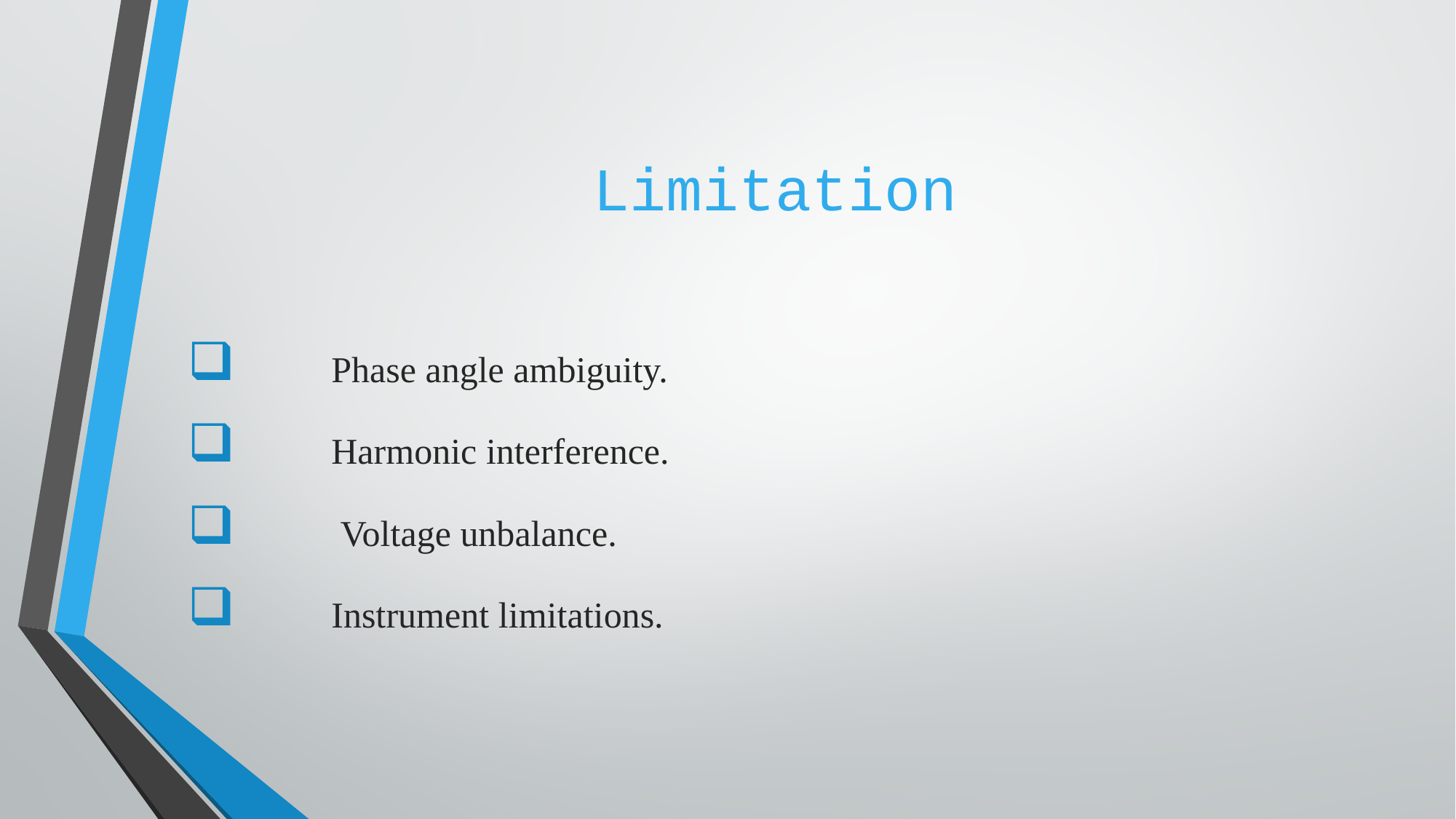

# Limitation
 	Phase angle ambiguity.
 	Harmonic interference.
 	 Voltage unbalance.
 	Instrument limitations.